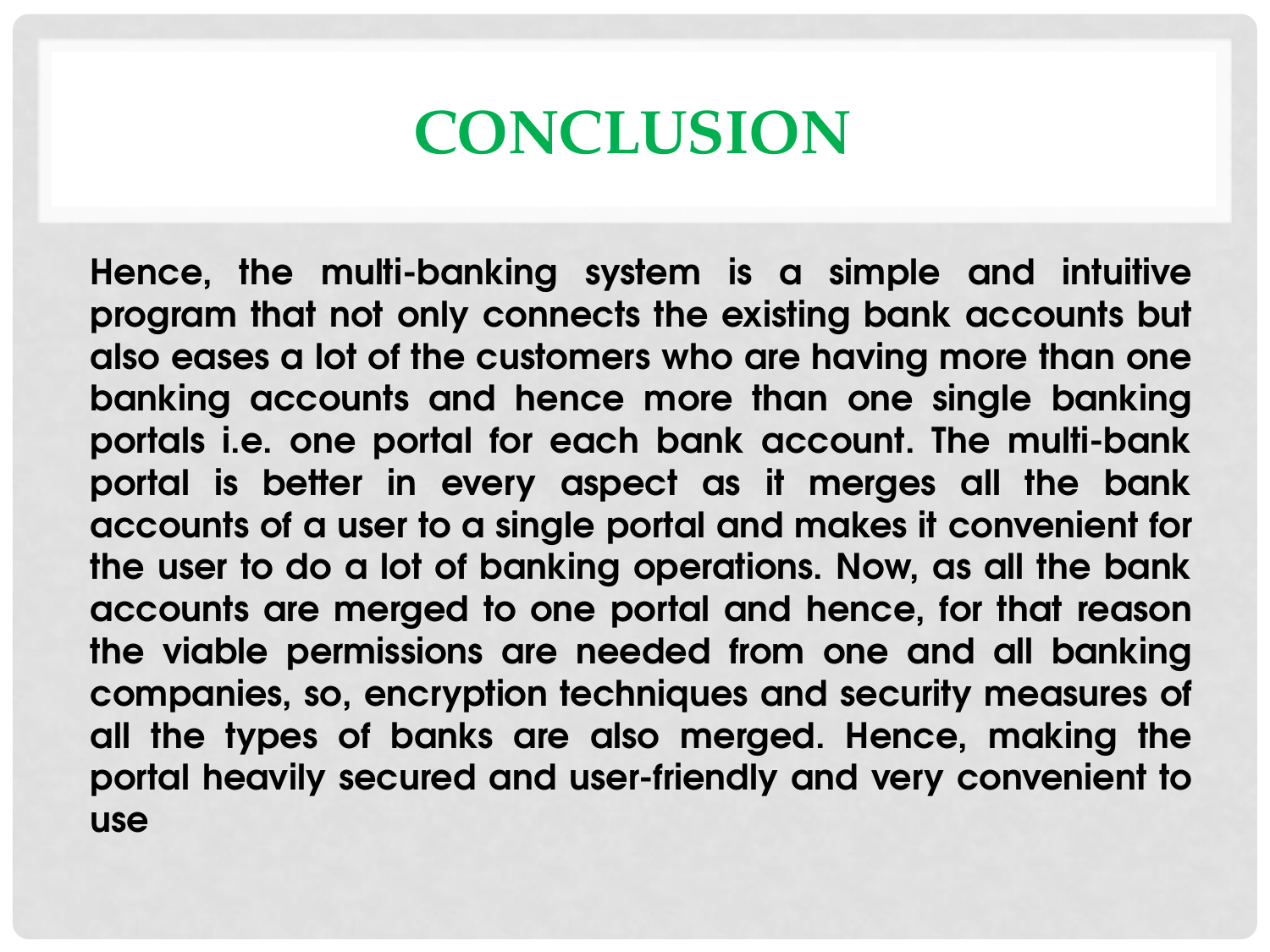

# conclusion
Hence, the multi-banking system is a simple and intuitive program that not only connects the existing bank accounts but also eases a lot of the customers who are having more than one banking accounts and hence more than one single banking portals i.e. one portal for each bank account. The multi-bank portal is better in every aspect as it merges all the bank accounts of a user to a single portal and makes it convenient for the user to do a lot of banking operations. Now, as all the bank accounts are merged to one portal and hence, for that reason the viable permissions are needed from one and all banking companies, so, encryption techniques and security measures of all the types of banks are also merged. Hence, making the portal heavily secured and user-friendly and very convenient to use